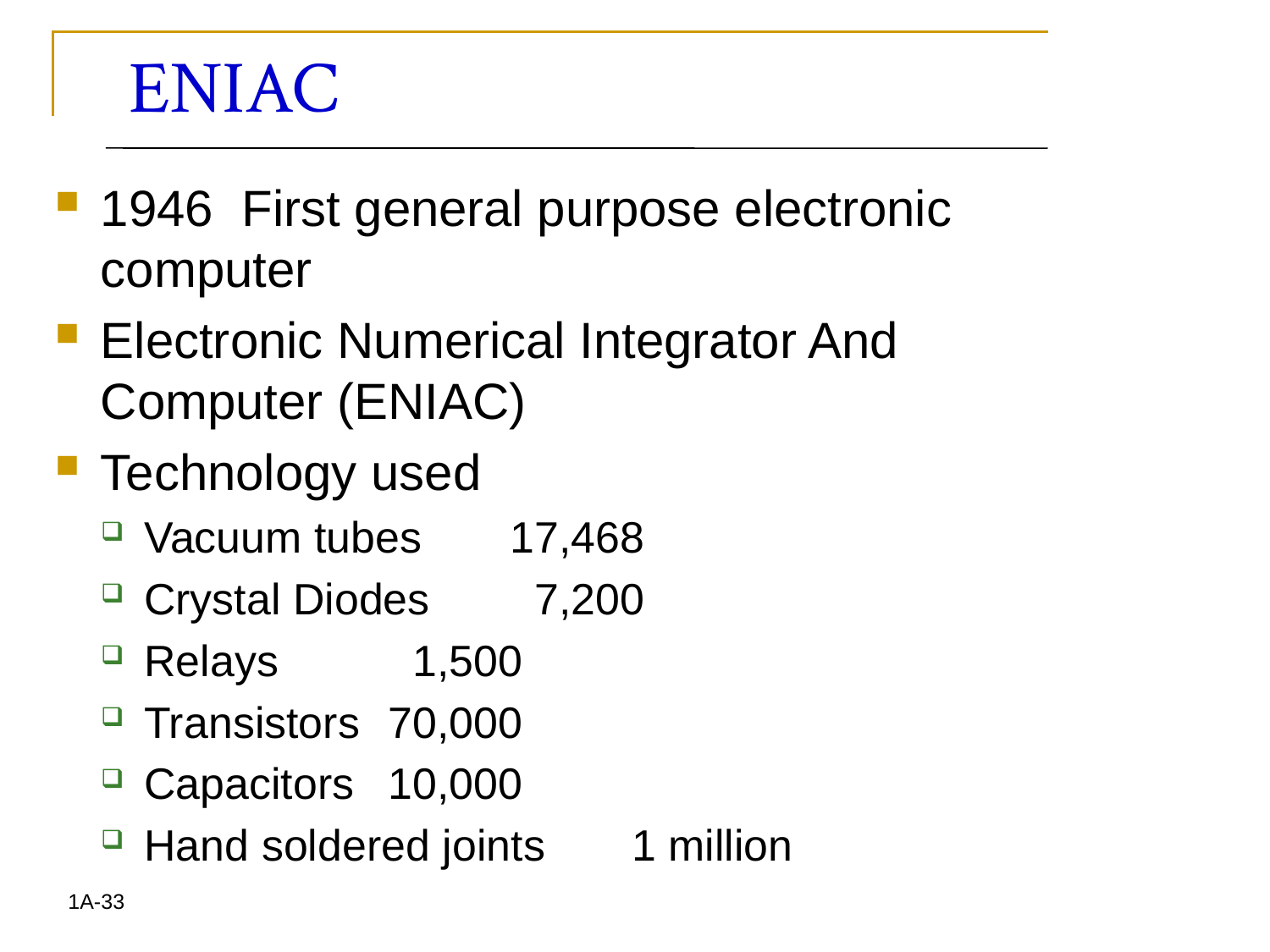

# ENIAC
1946  First general purpose electronic computer
Electronic Numerical Integrator And Computer (ENIAC)
Technology used
Vacuum tubes 		17,468
Crystal Diodes		  7,200
Relays				  1,500
Transistors			70,000
Capacitors			10,000
Hand soldered joints	1 million

1A-33